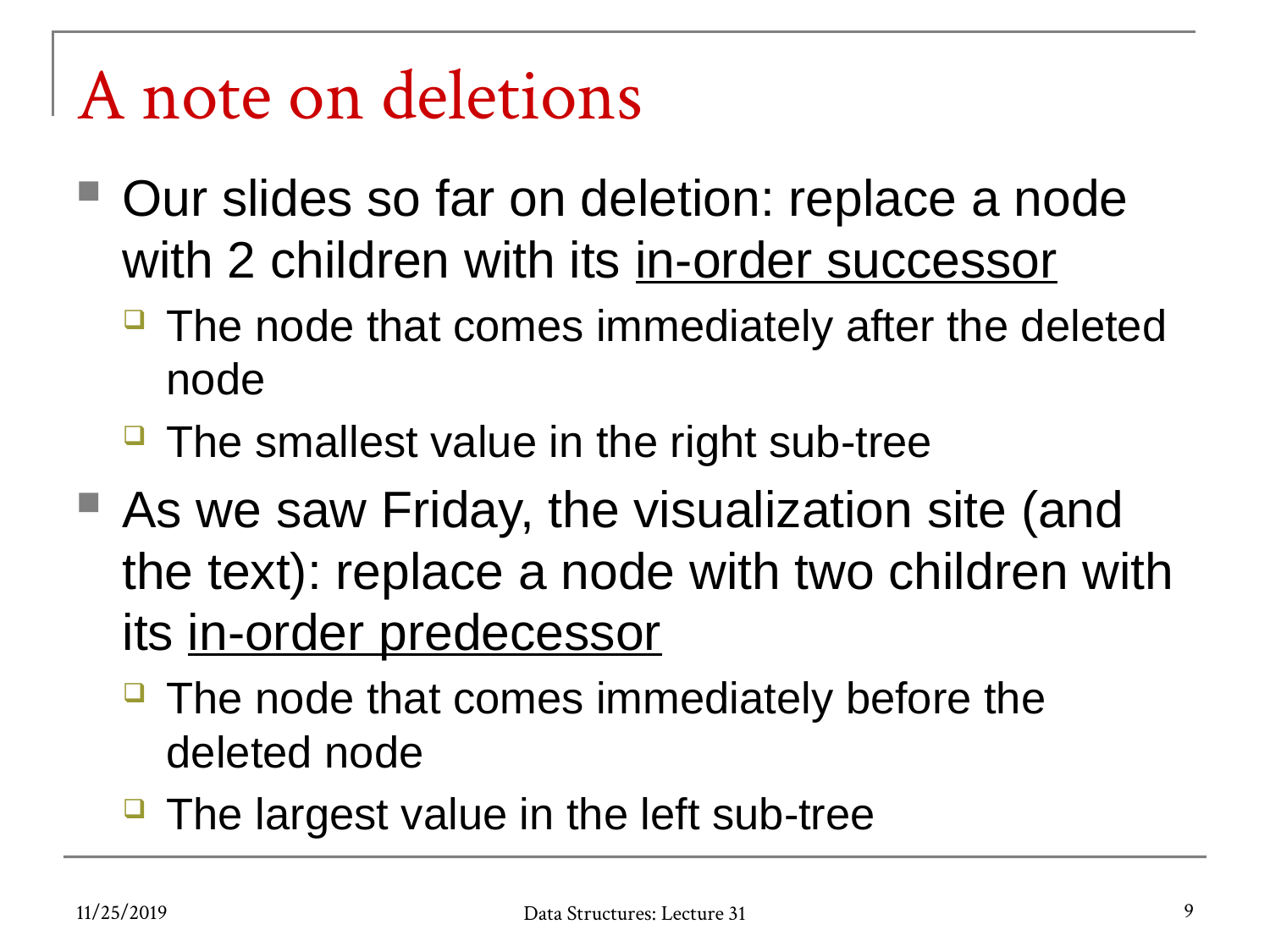

# A note on deletions
Our slides so far on deletion: replace a node with 2 children with its in-order successor
The node that comes immediately after the deleted node
The smallest value in the right sub-tree
As we saw Friday, the visualization site (and the text): replace a node with two children with its in-order predecessor
The node that comes immediately before the deleted node
The largest value in the left sub-tree
11/25/2019
9
Data Structures: Lecture 31